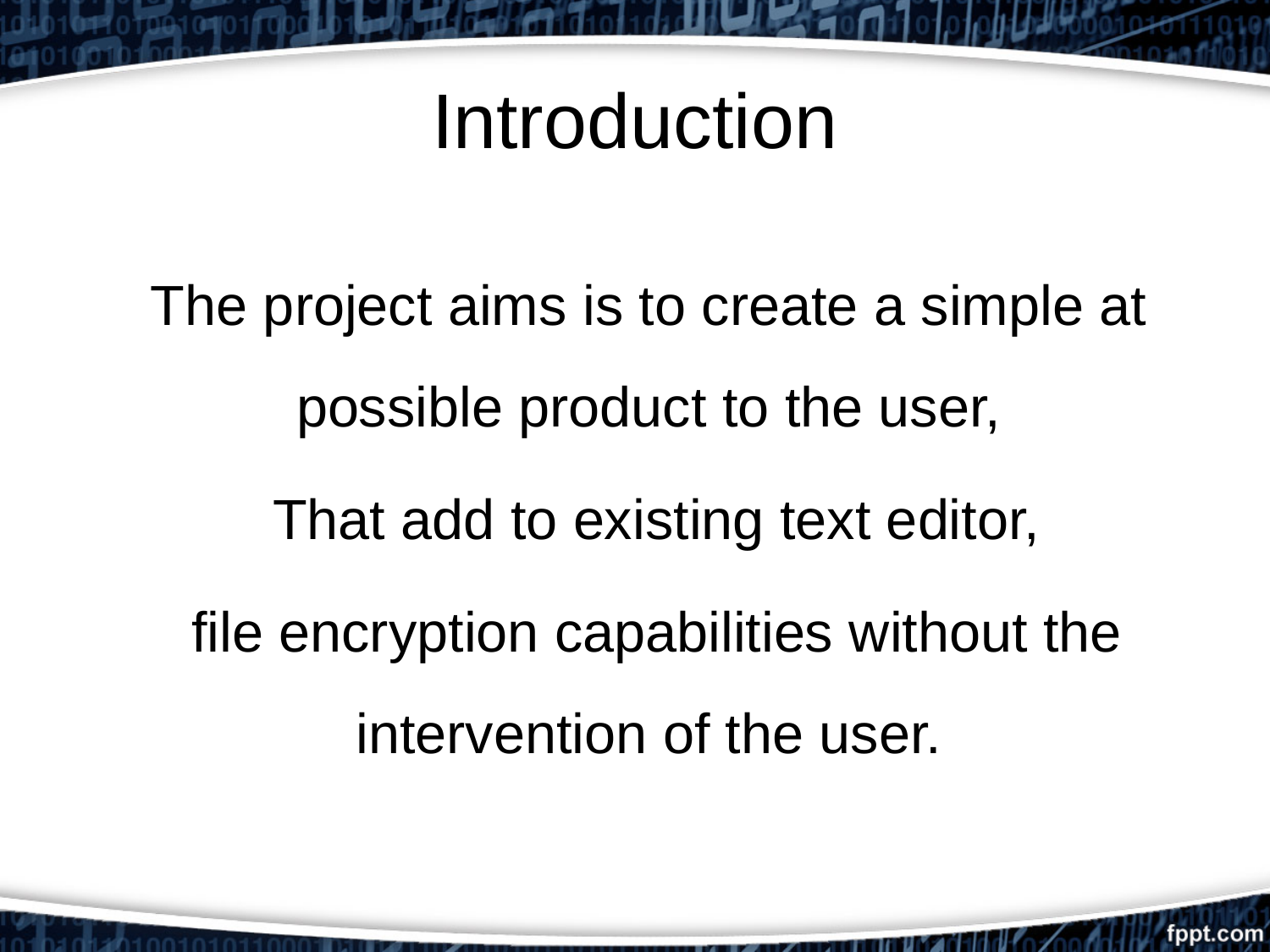

# Introduction
The project aims is to create a simple at possible product to the user,
 That add to existing text editor,
 file encryption capabilities without the intervention of the user.